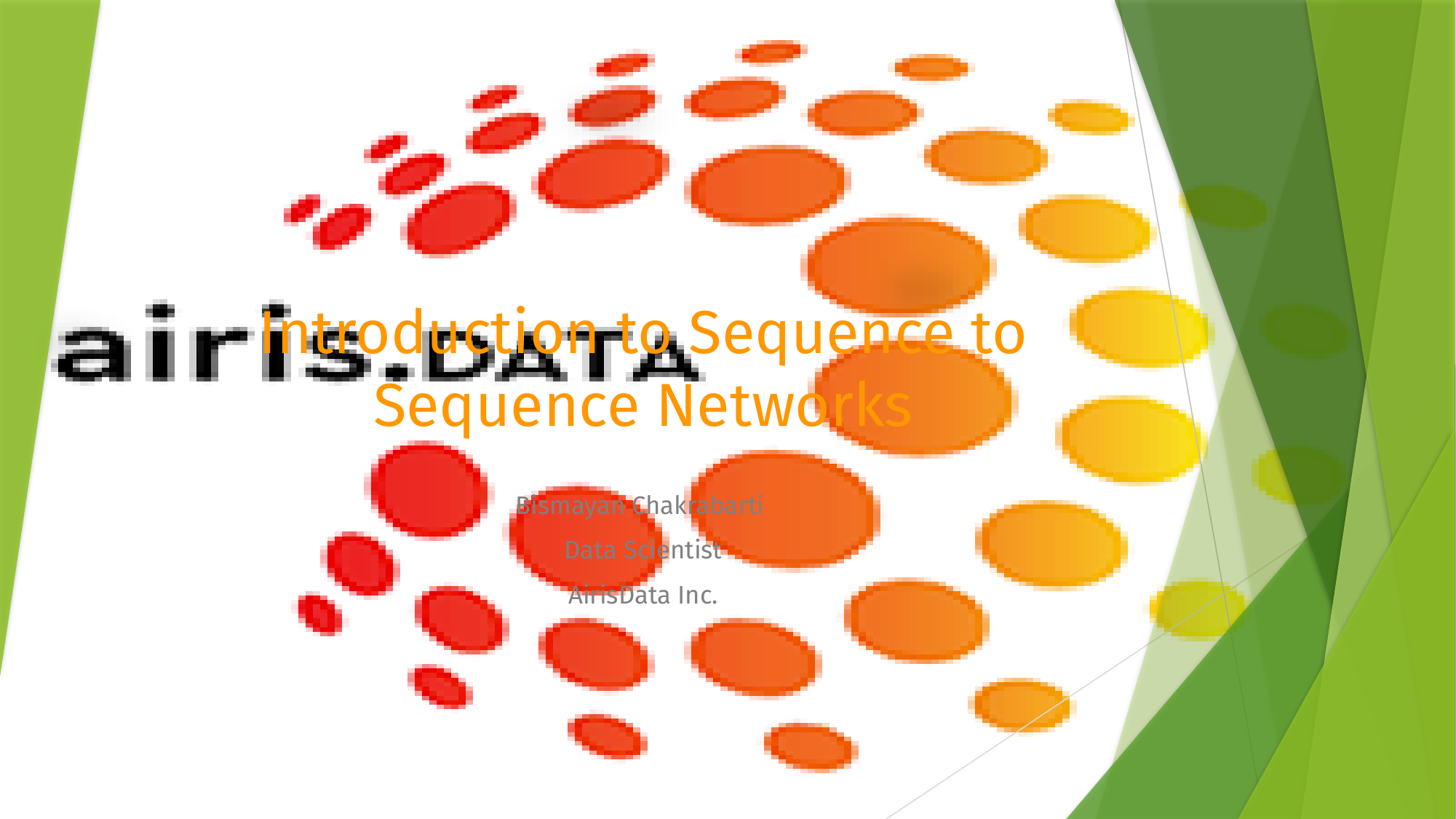

# Introduction to Sequence to Sequence Networks
Bismayan Chakrabarti
Data Scientist
AirisData Inc.